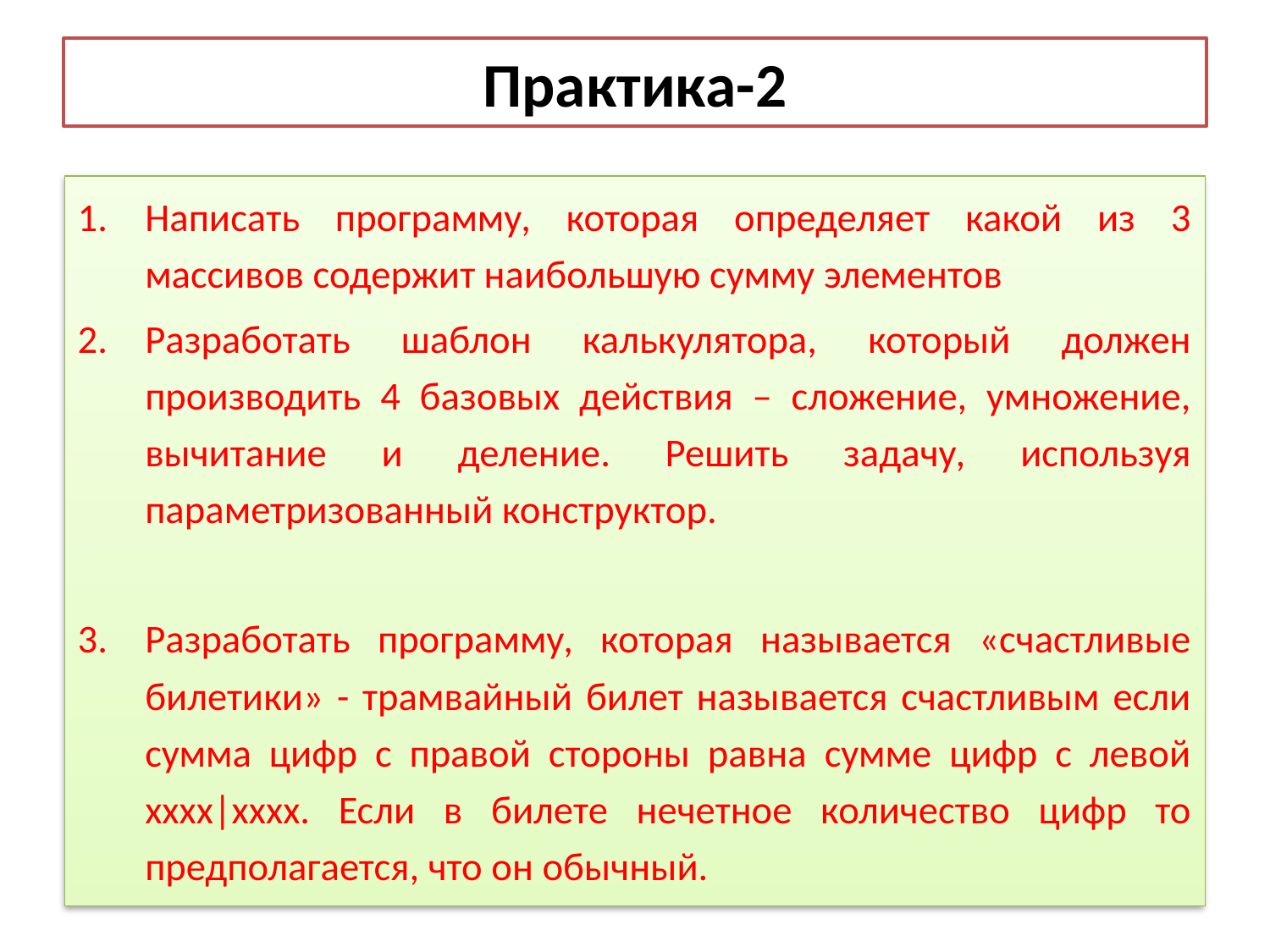

# Практика-2
Написать программу, которая определяет какой из 3 массивов содержит наибольшую сумму элементов
Разработать шаблон калькулятора, который должен производить 4 базовых действия – сложение, умножение, вычитание и деление. Решить задачу, используя параметризованный конструктор.

Разработать программу, которая называется «счастливые билетики» - трамвайный билет называется счастливым если сумма цифр с правой стороны равна сумме цифр с левой xxxx|xxxx. Если в билете нечетное количество цифр то предполагается, что он обычный.